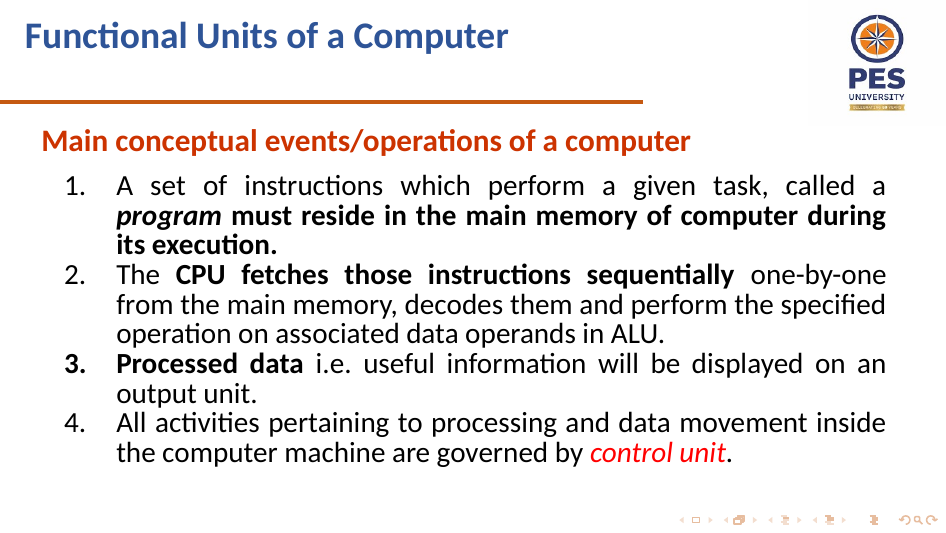

Functional Units of a Computer

Main conceptual events/operations of a computer
A set of instructions which perform a given task, called a program must reside in the main memory of computer during its execution.
The CPU fetches those instructions sequentially one-by-one from the main memory, decodes them and perform the specified operation on associated data operands in ALU.
Processed data i.e. useful information will be displayed on an output unit.
All activities pertaining to processing and data movement inside the computer machine are governed by control unit.